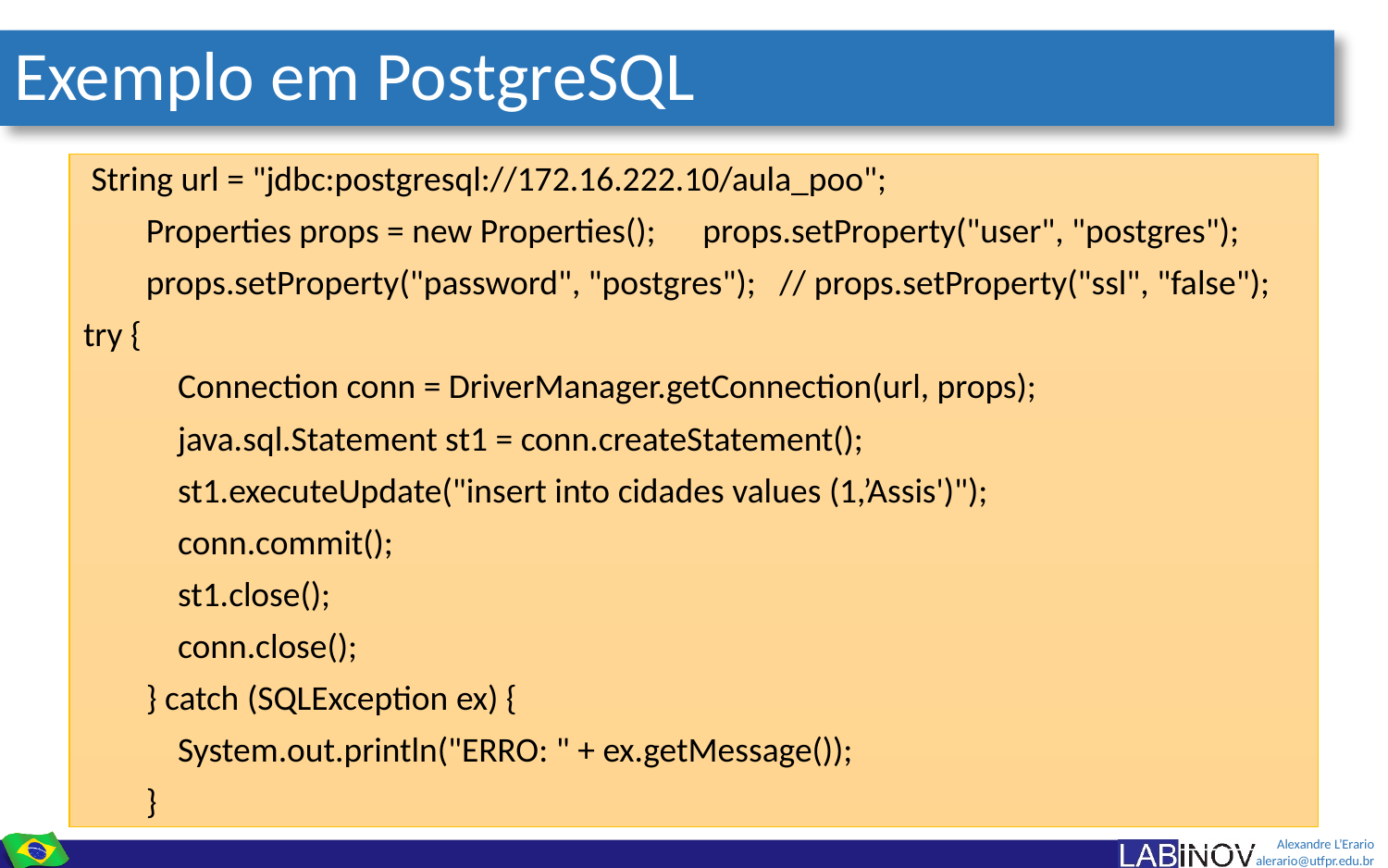

# Exemplo em PostgreSQL
 String url = "jdbc:postgresql://172.16.222.10/aula_poo";
        Properties props = new Properties();      props.setProperty("user", "postgres");
        props.setProperty("password", "postgres");   // props.setProperty("ssl", "false");
try {
            Connection conn = DriverManager.getConnection(url, props);
            java.sql.Statement st1 = conn.createStatement();
            st1.executeUpdate("insert into cidades values (1,’Assis')");
            conn.commit();
            st1.close();
            conn.close();
        } catch (SQLException ex) {
            System.out.println("ERRO: " + ex.getMessage());
        }